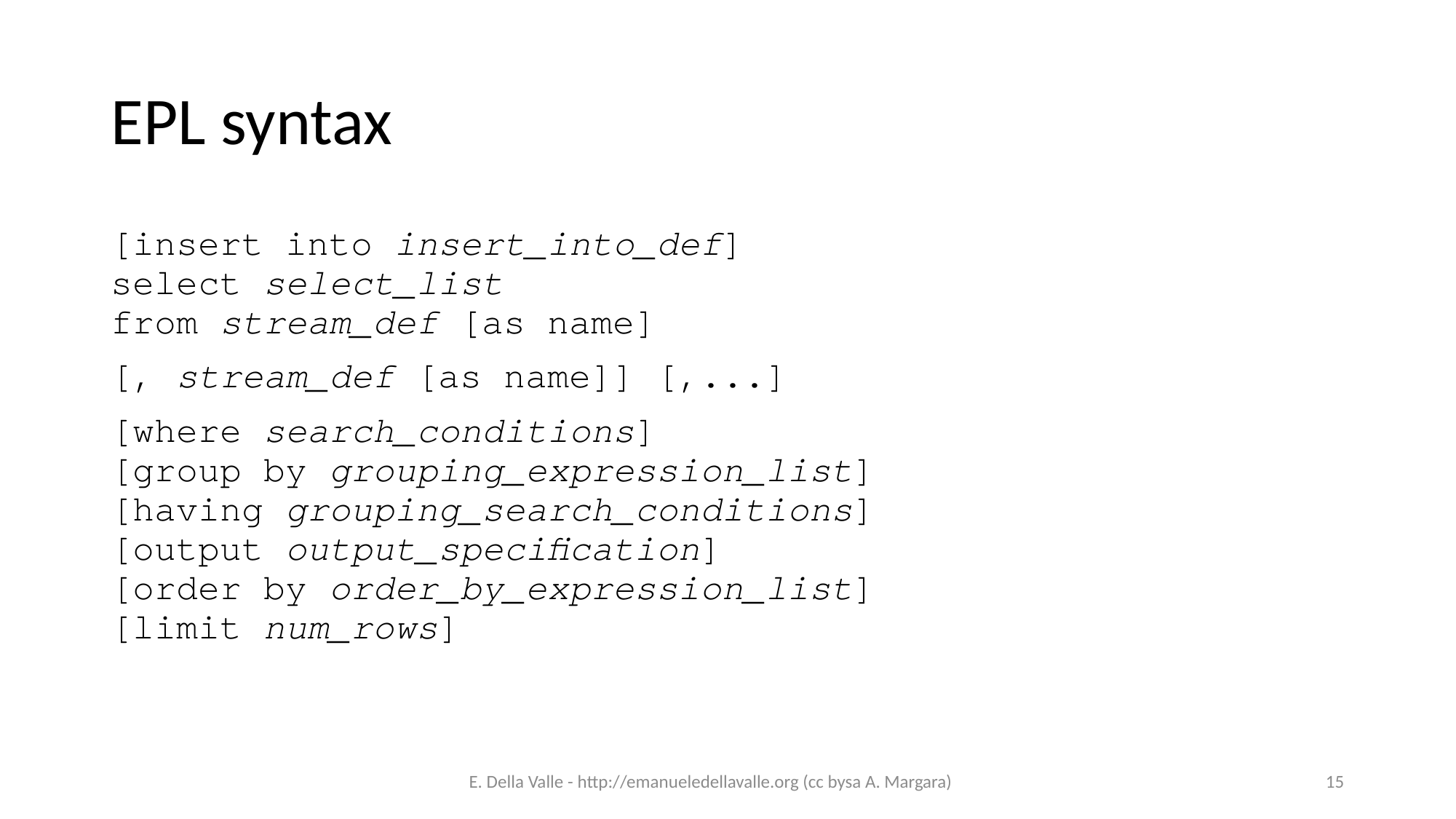

# EPL syntax
[insert into insert_into_def]
select select_list
from stream_def [as name]
[, stream_def [as name]] [,...]
[where search_conditions]
[group by grouping_expression_list]
[having grouping_search_conditions]
[output output_specification]
[order by order_by_expression_list]
[limit num_rows]
E. Della Valle - http://emanueledellavalle.org (cc bysa A. Margara)
15